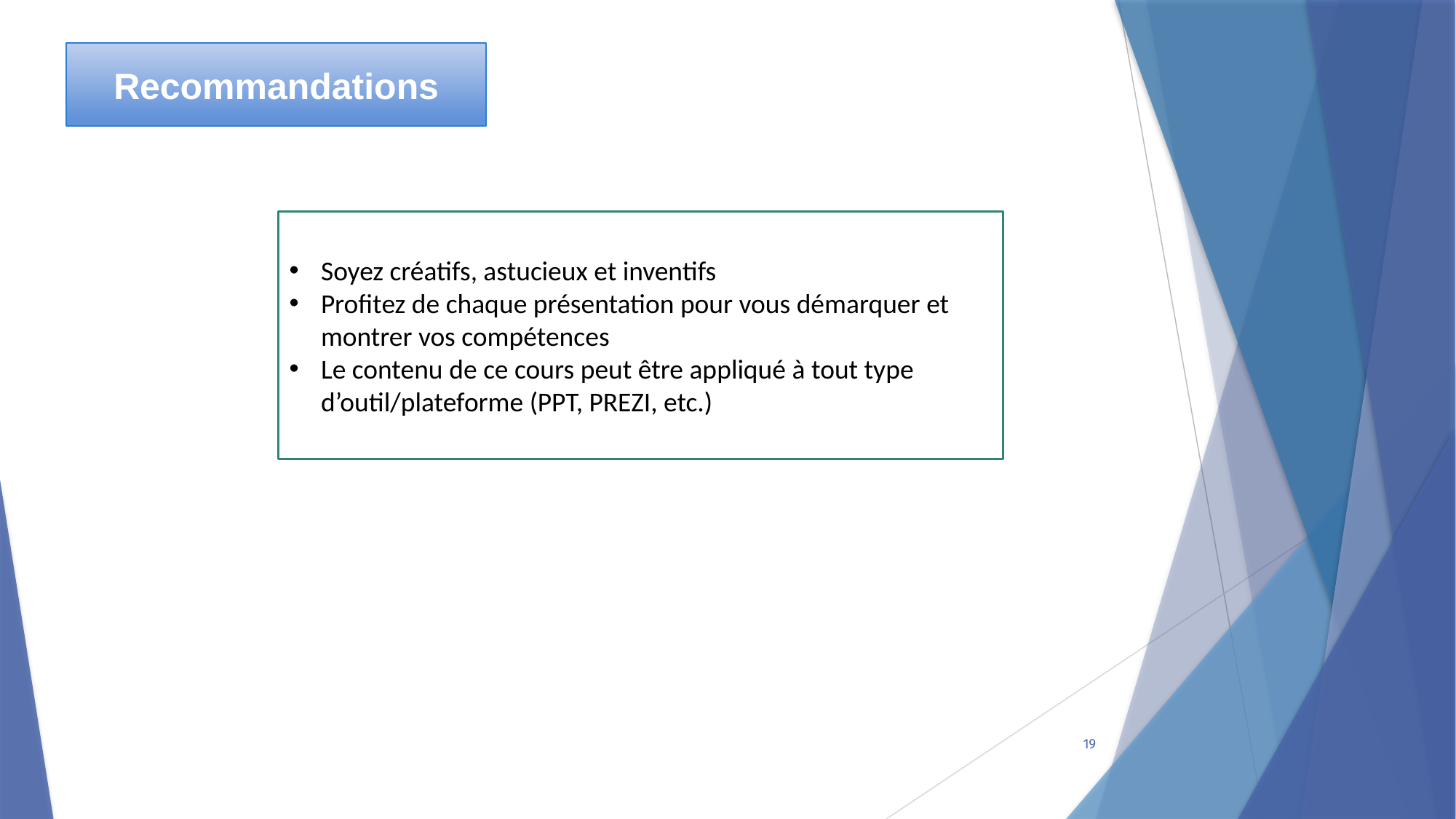

Recommandations
Soyez créatifs, astucieux et inventifs
Profitez de chaque présentation pour vous démarquer et montrer vos compétences
Le contenu de ce cours peut être appliqué à tout type d’outil/plateforme (PPT, PREZI, etc.)
19